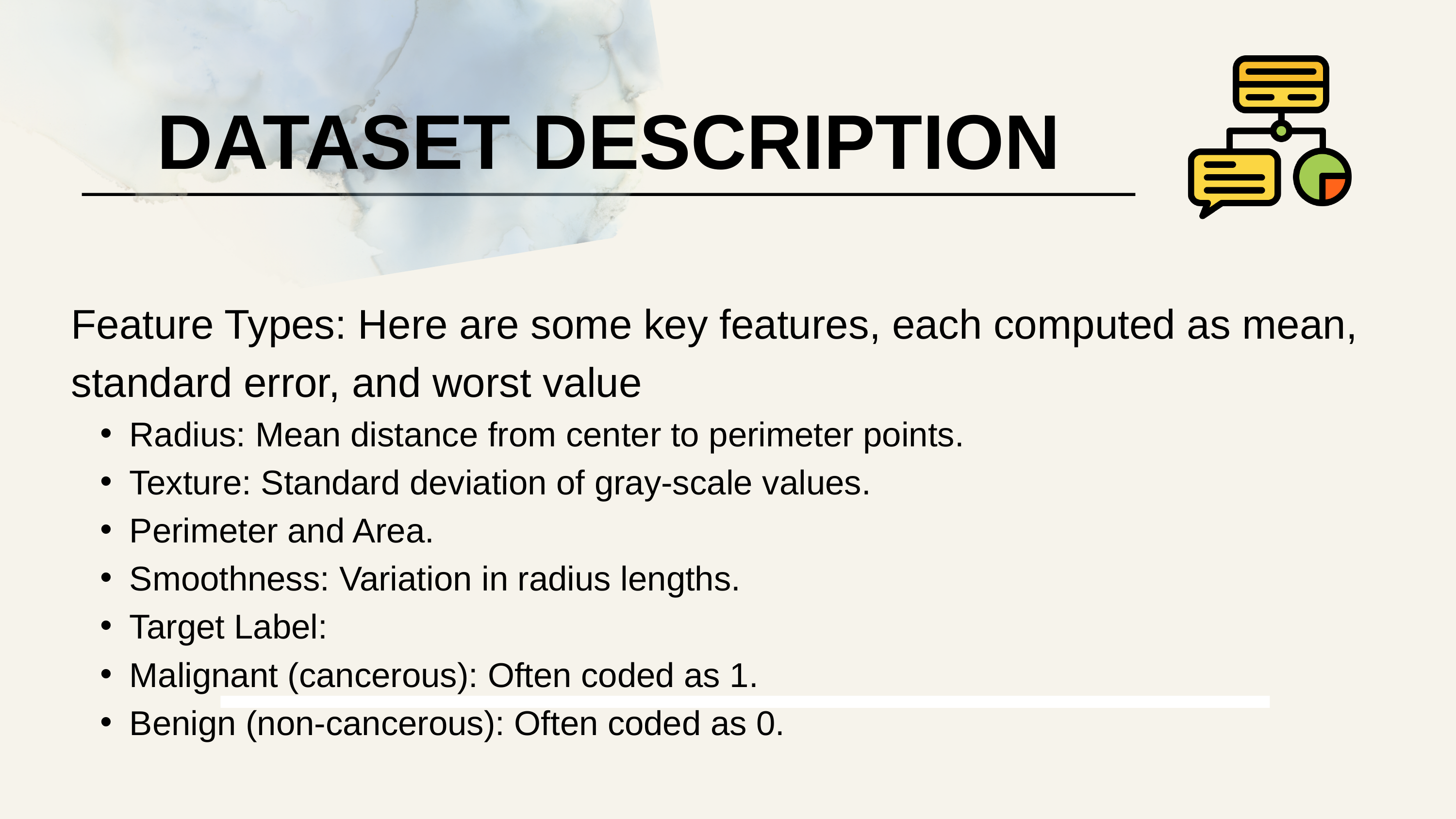

DATASET DESCRIPTION

Feature Types: Here are some key features, each computed as mean, standard error, and worst value
Radius: Mean distance from center to perimeter points.
Texture: Standard deviation of gray-scale values.
Perimeter and Area.
Smoothness: Variation in radius lengths.
Target Label:
Malignant (cancerous): Often coded as 1.
Benign (non-cancerous): Often coded as 0.